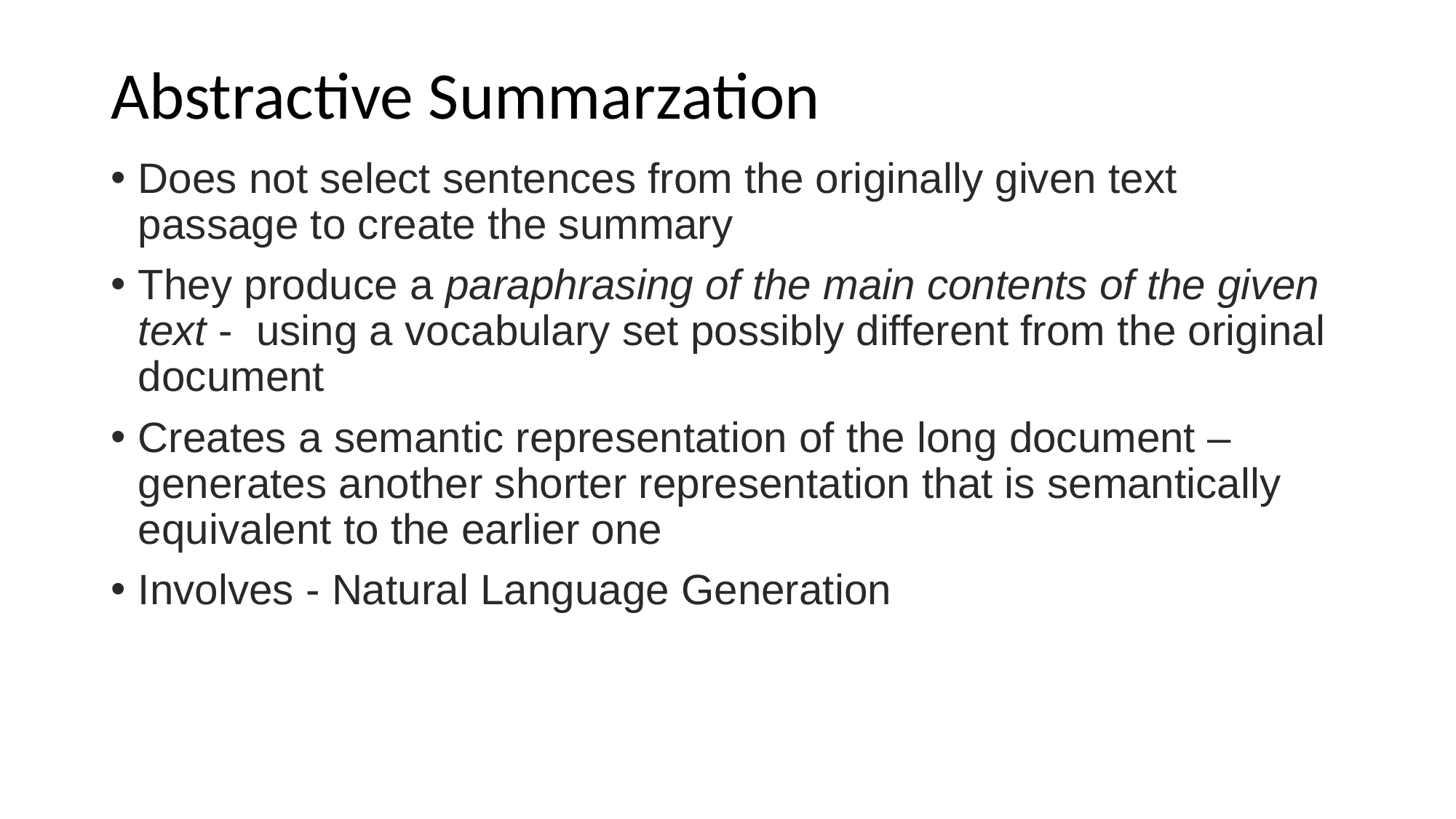

# Abstractive Summarzation
Does not select sentences from the originally given text passage to create the summary
They produce a paraphrasing of the main contents of the given text -  using a vocabulary set possibly different from the original document
Creates a semantic representation of the long document – generates another shorter representation that is semantically equivalent to the earlier one
Involves - Natural Language Generation